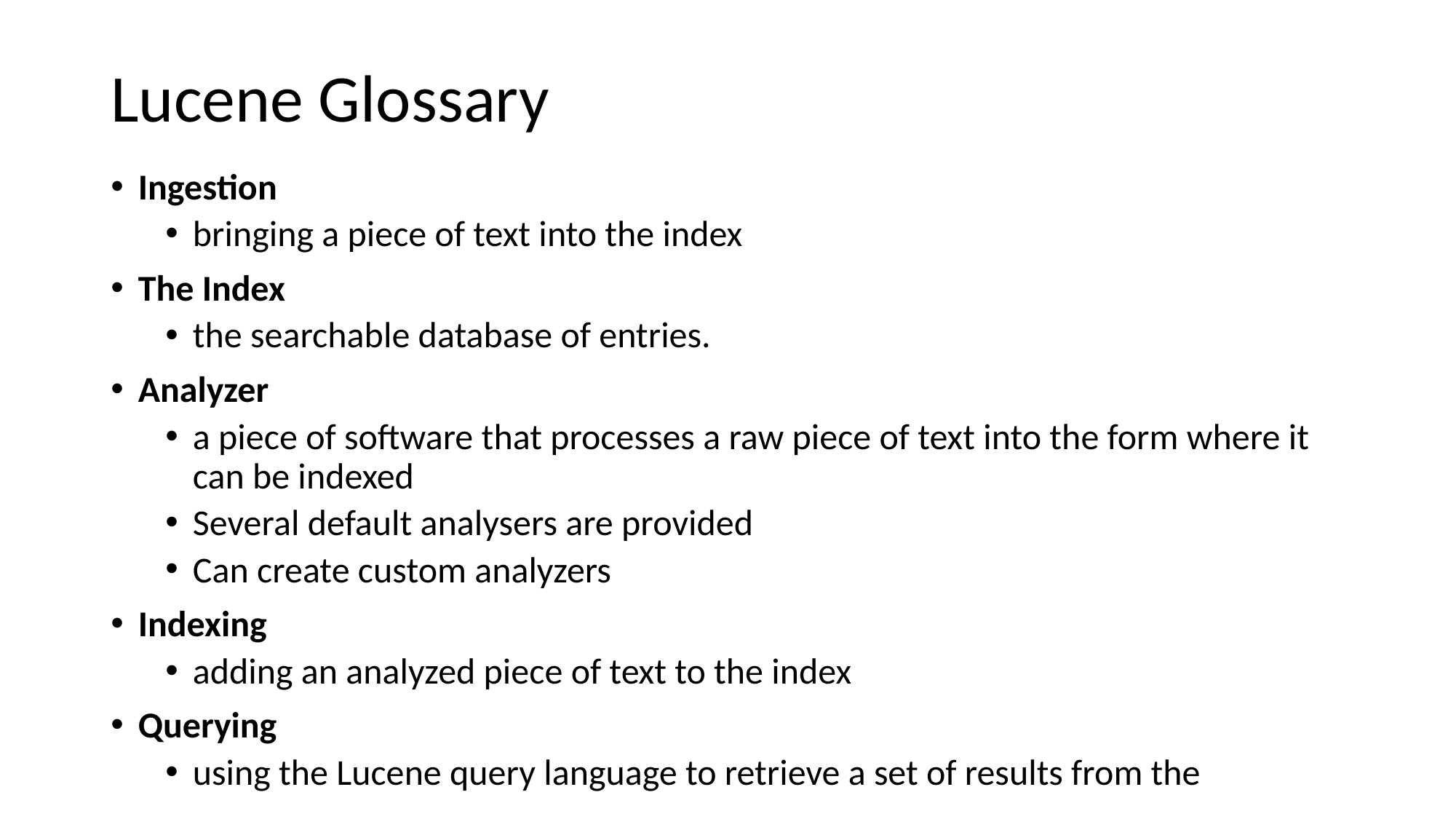

# Lucene Glossary
Ingestion
bringing a piece of text into the index
The Index
the searchable database of entries.
Analyzer
a piece of software that processes a raw piece of text into the form where it can be indexed
Several default analysers are provided
Can create custom analyzers
Indexing
adding an analyzed piece of text to the index
Querying
using the Lucene query language to retrieve a set of results from the